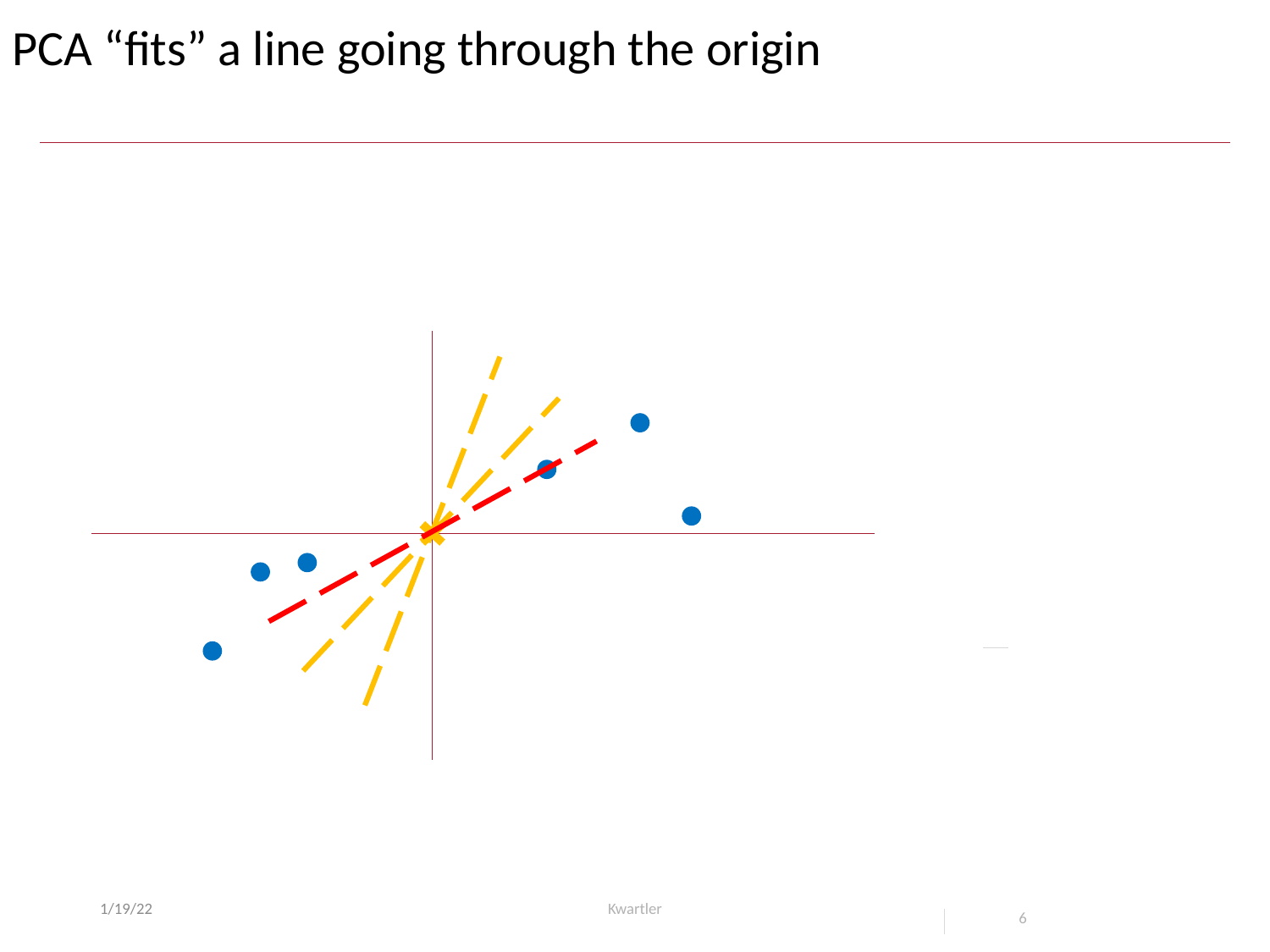

# PCA “fits” a line going through the origin

1/19/22
Kwartler
6